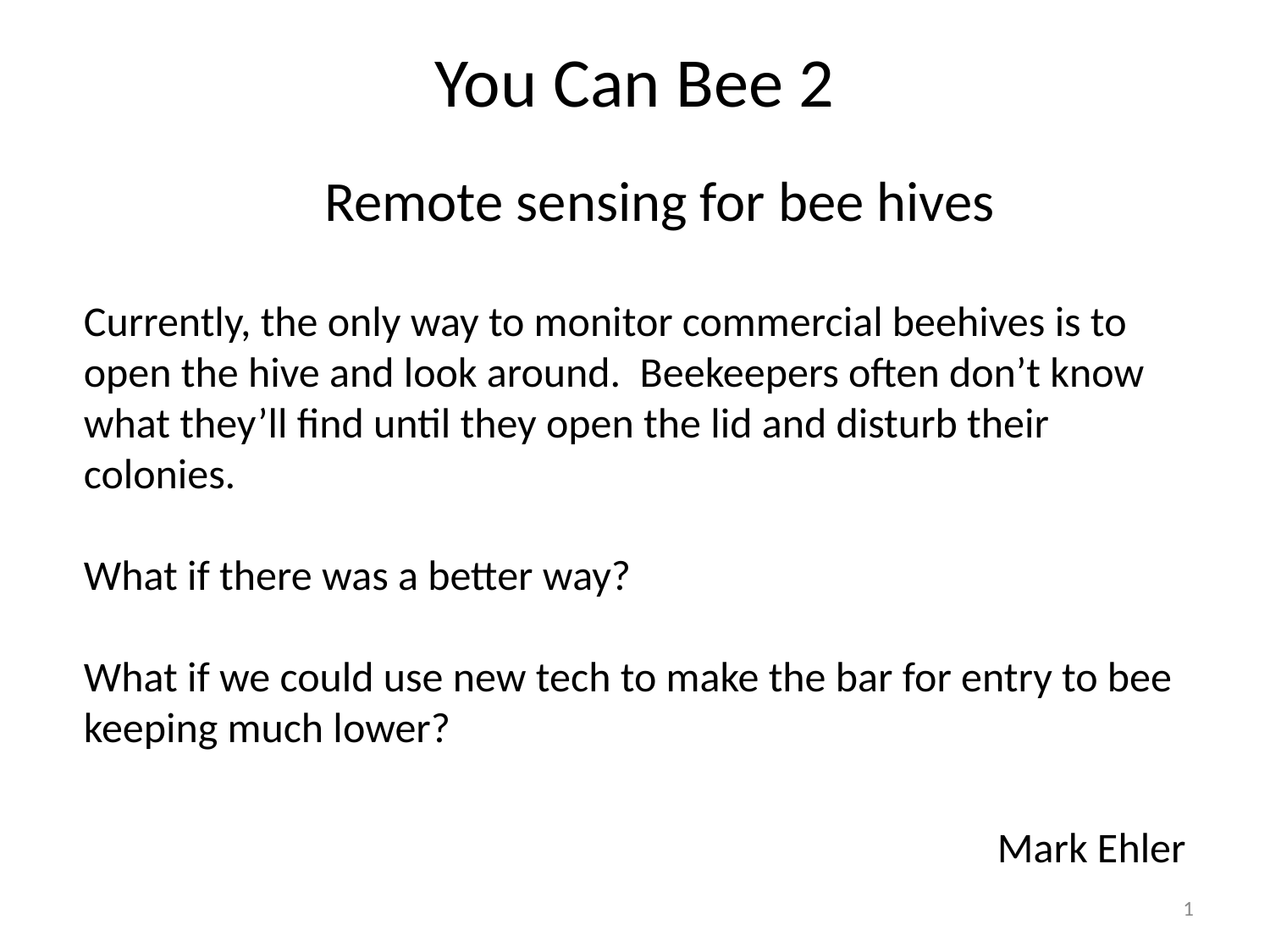

# You Can Bee 2
Remote sensing for bee hives

Currently, the only way to monitor commercial beehives is to open the hive and look around.  Beekeepers often don’t know what they’ll find until they open the lid and disturb their colonies.

What if there was a better way?

What if we could use new tech to make the bar for entry to bee keeping much lower?
Mark Ehler
1